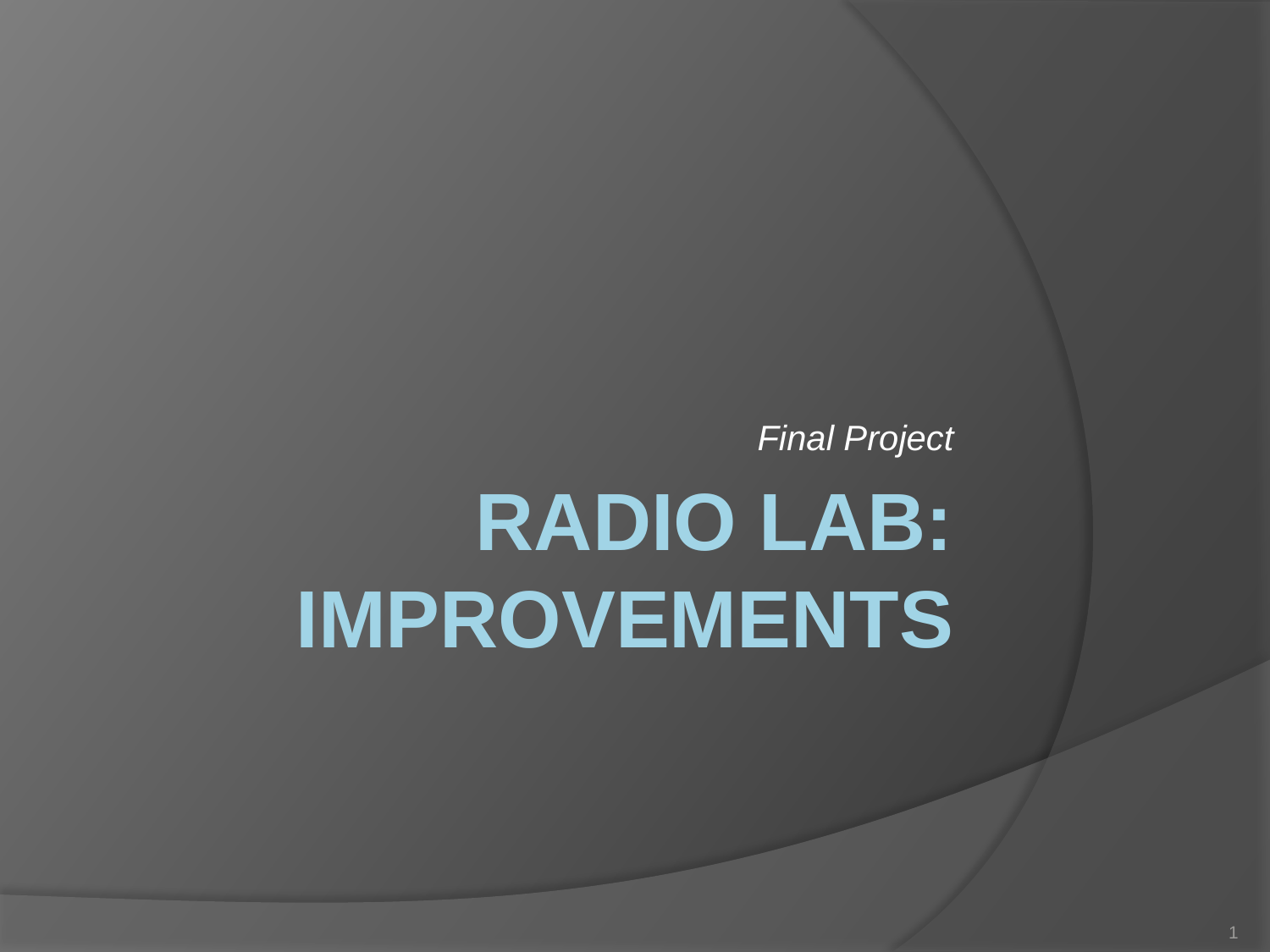

Final Project
# Radio lab: improvements
1